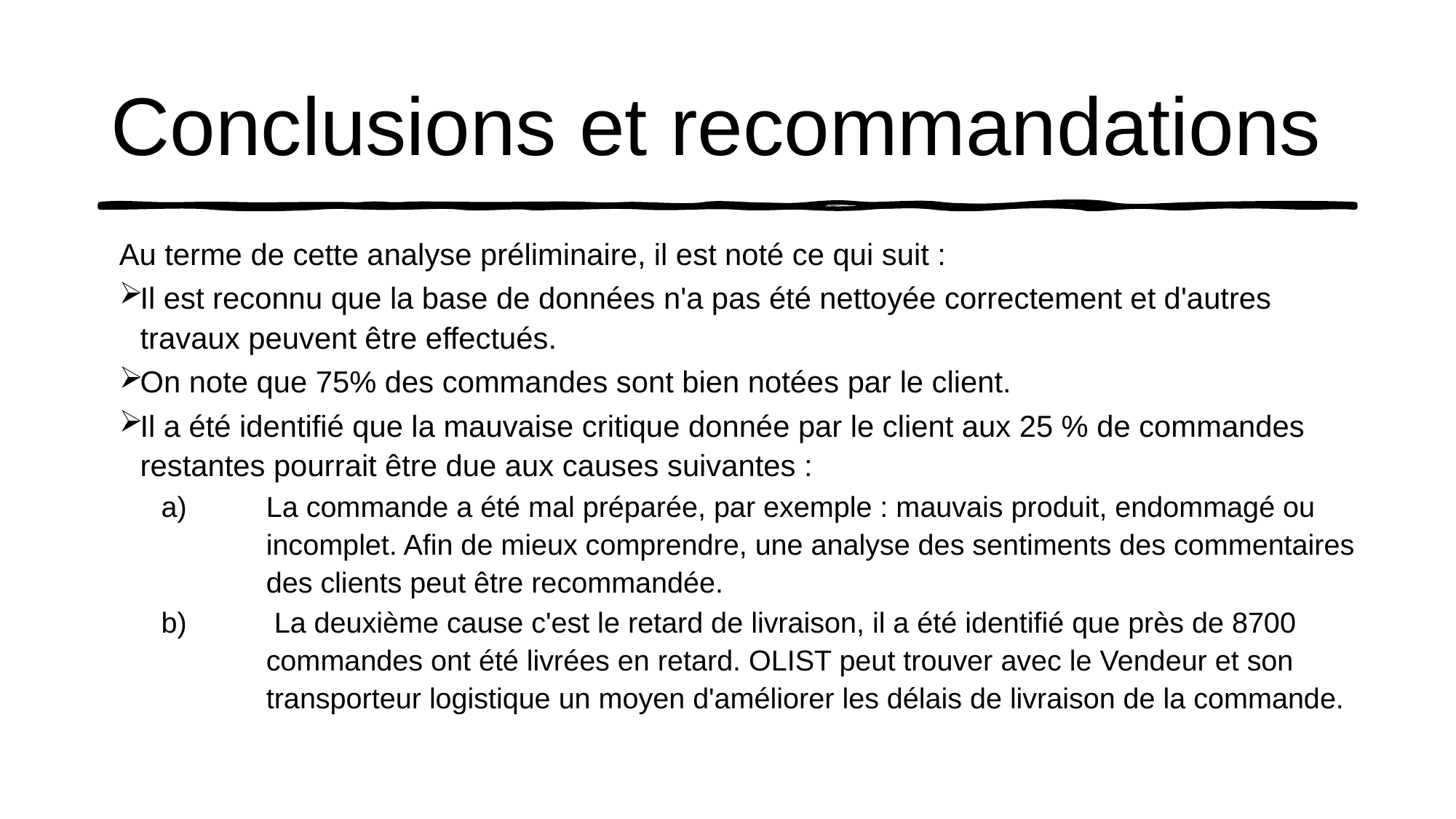

# Conclusions et recommandations
Au terme de cette analyse préliminaire, il est noté ce qui suit :
Il est reconnu que la base de données n'a pas été nettoyée correctement et d'autres travaux peuvent être effectués.
On note que 75% des commandes sont bien notées par le client.
Il a été identifié que la mauvaise critique donnée par le client aux 25 % de commandes restantes pourrait être due aux causes suivantes :
La commande a été mal préparée, par exemple : mauvais produit, endommagé ou incomplet. Afin de mieux comprendre, une analyse des sentiments des commentaires des clients peut être recommandée.
 La deuxième cause c'est le retard de livraison, il a été identifié que près de 8700 commandes ont été livrées en retard. OLIST peut trouver avec le Vendeur et son transporteur logistique un moyen d'améliorer les délais de livraison de la commande.